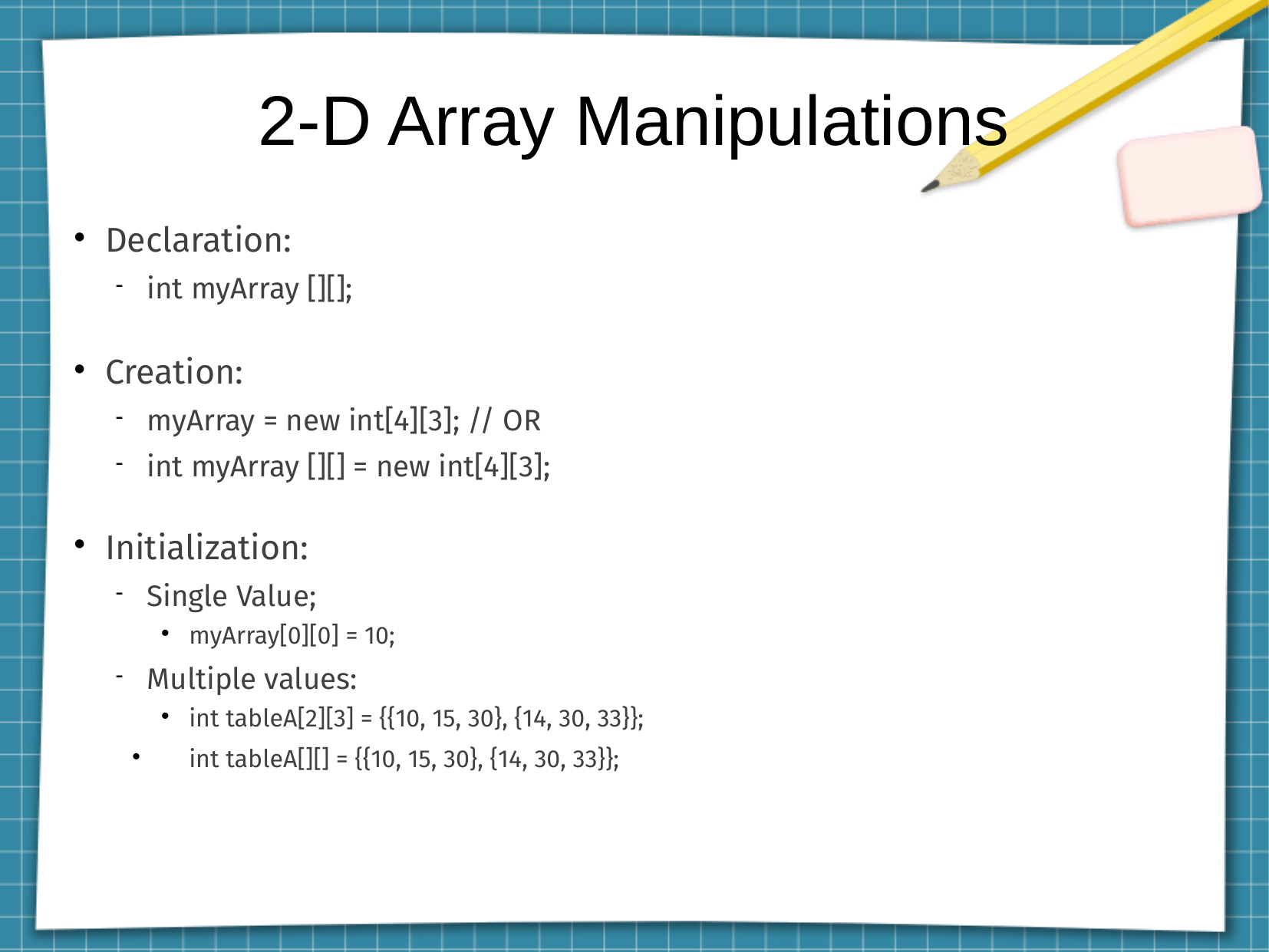

2-D Array Manipulations
Declaration:
int myArray [][];

Creation:
myArray = new int[4][3]; // OR
int myArray [][] = new int[4][3];

Initialization:
Single Value;
myArray[0][0] = 10;
Multiple values:
int tableA[2][3] = {{10, 15, 30}, {14, 30, 33}};
int tableA[][] = {{10, 15, 30}, {14, 30, 33}};